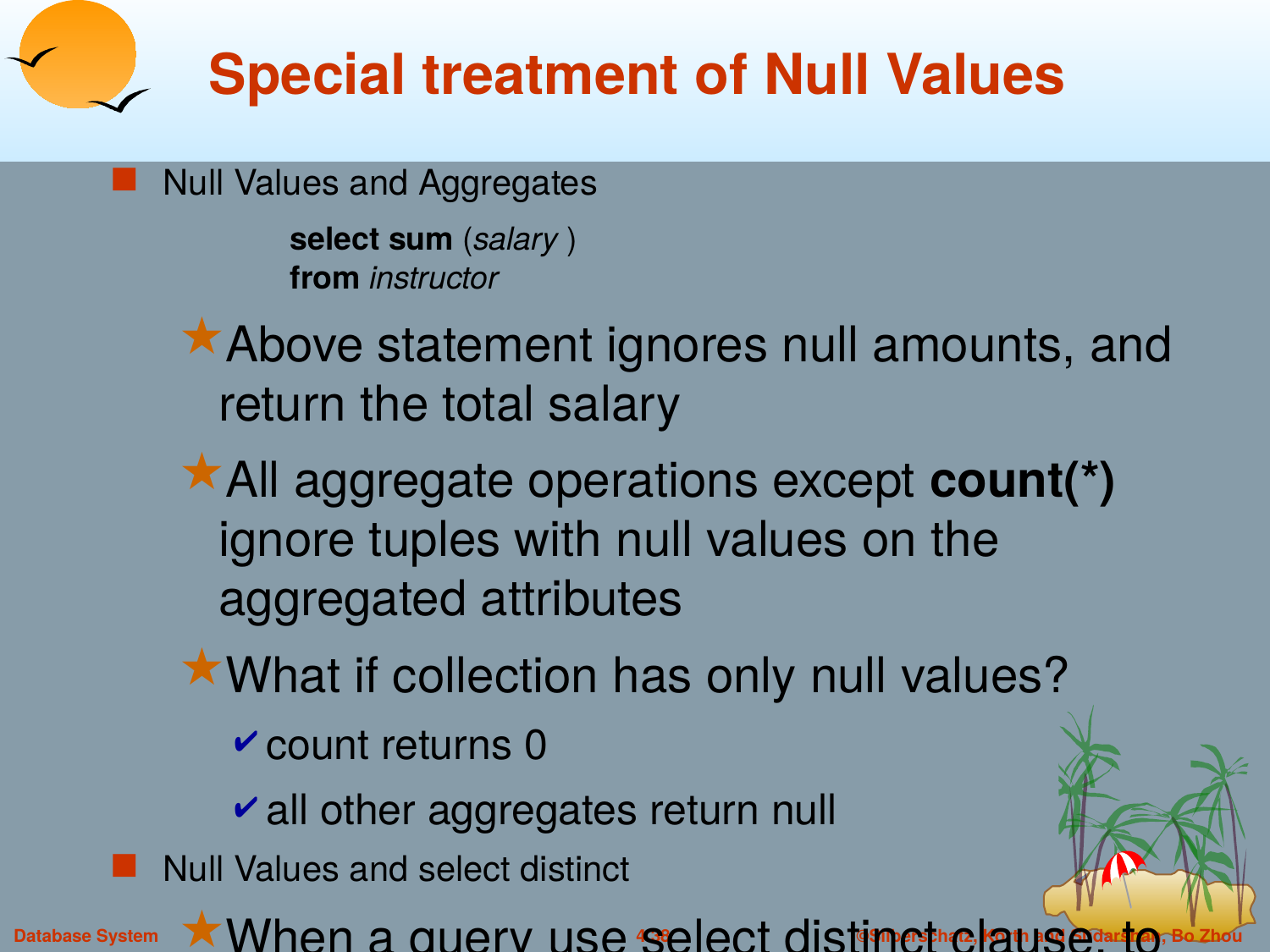

# Special treatment of Null Values
Null Values and Aggregates
		select sum (salary )
	from instructor
Above statement ignores null amounts, and return the total salary
All aggregate operations except count(*) ignore tuples with null values on the aggregated attributes
What if collection has only null values?
count returns 0
all other aggregates return null
Null Values and select distinct
When a query use select distinct clause, to remove duplicated tuples. When comparing the corresponding attributes from two tuples, the values are treated as identical if one of the following:
the both values are not null and equal in value
or both are null.